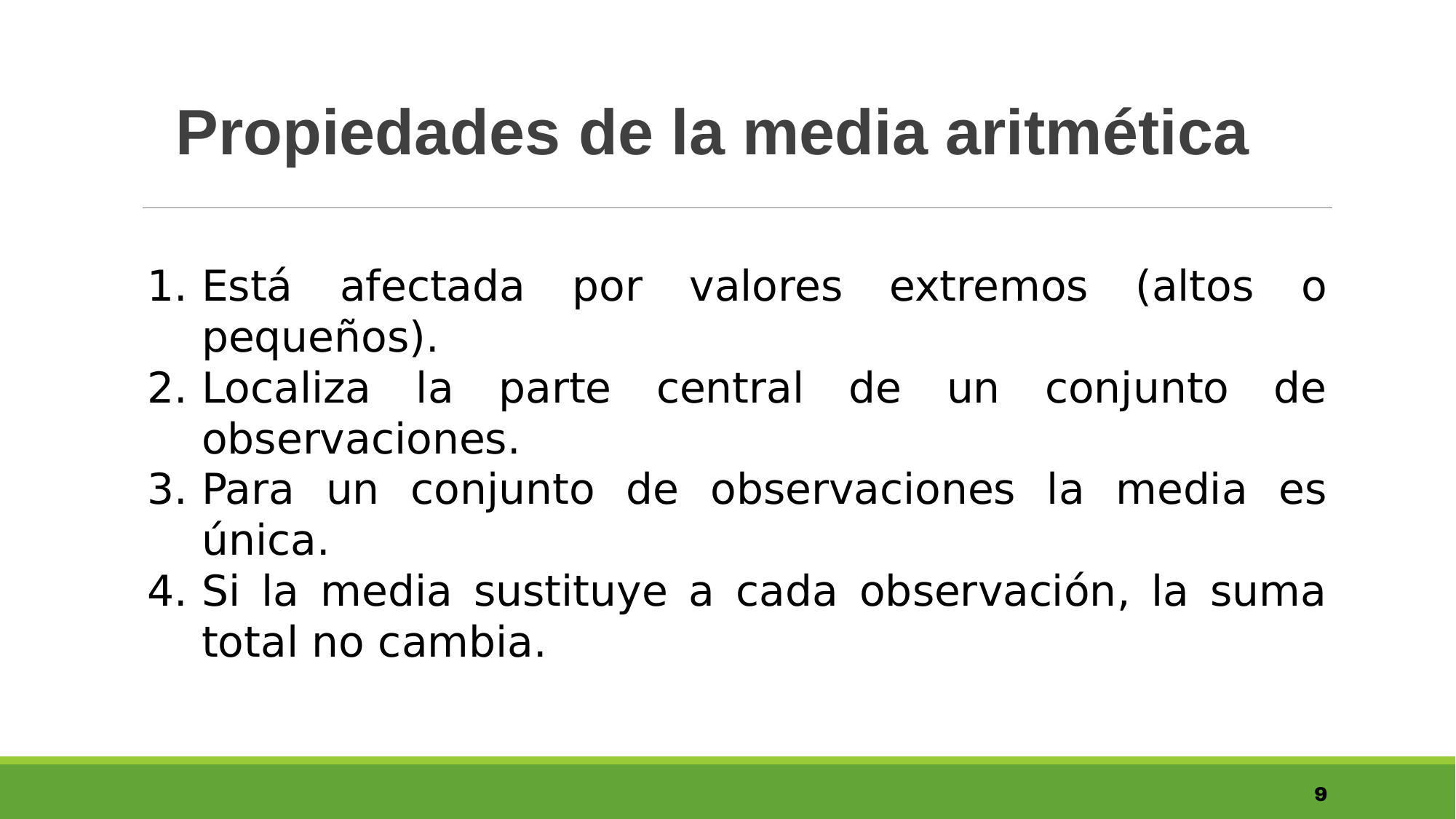

Propiedades de la media aritmética
Está afectada por valores extremos (altos o pequeños).
Localiza la parte central de un conjunto de observaciones.
Para un conjunto de observaciones la media es única.
Si la media sustituye a cada observación, la suma total no cambia.

9